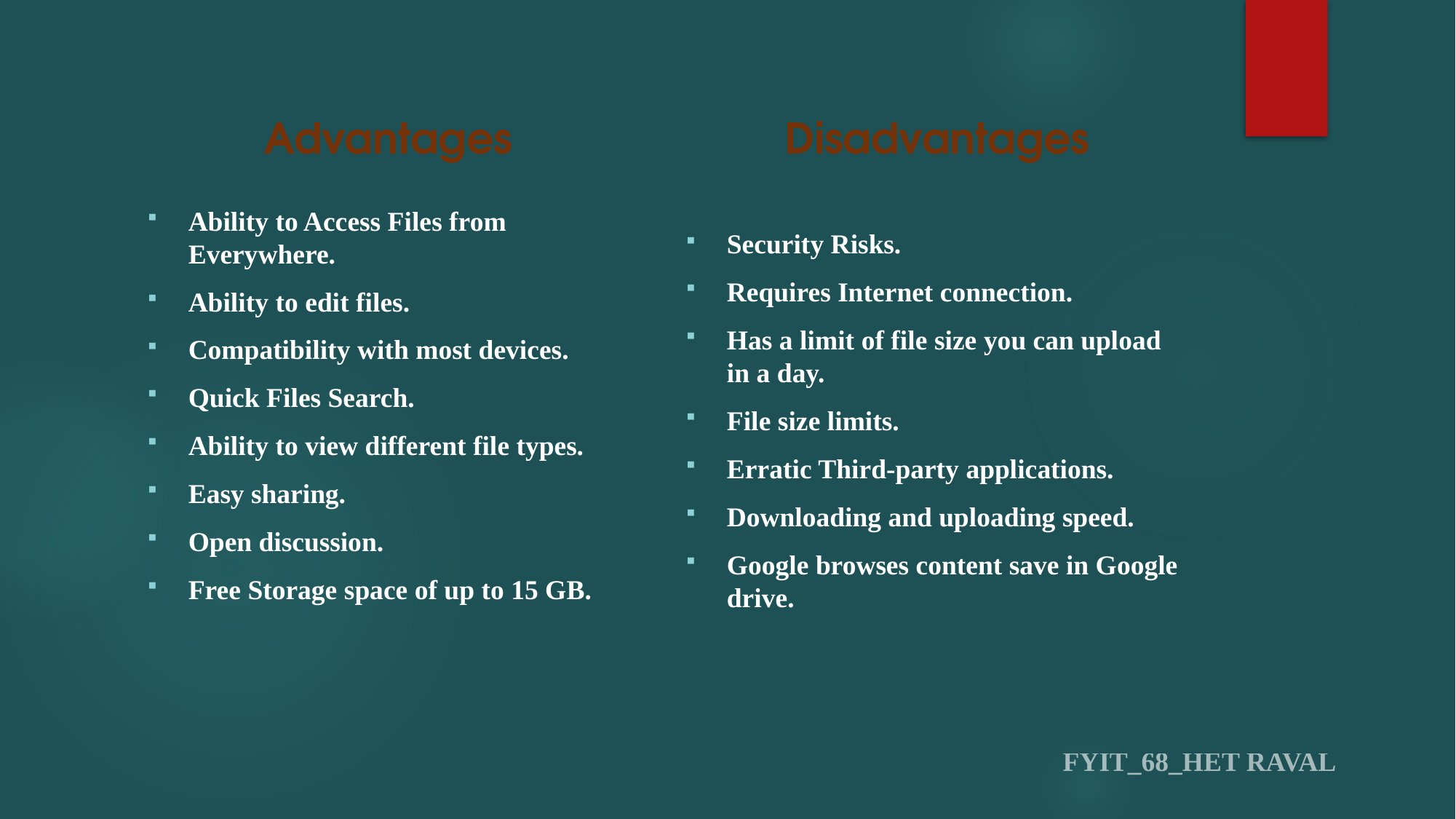

#
Advantages
Disadvantages
Ability to Access Files from Everywhere.
Ability to edit files.
Compatibility with most devices.
Quick Files Search.
Ability to view different file types.
Easy sharing.
Open discussion.
Free Storage space of up to 15 GB.

Security Risks.
Requires Internet connection.
Has a limit of file size you can upload in a day.
File size limits.
Erratic Third-party applications.
Downloading and uploading speed.
Google browses content save in Google drive.

FYIT_68_HET RAVAL